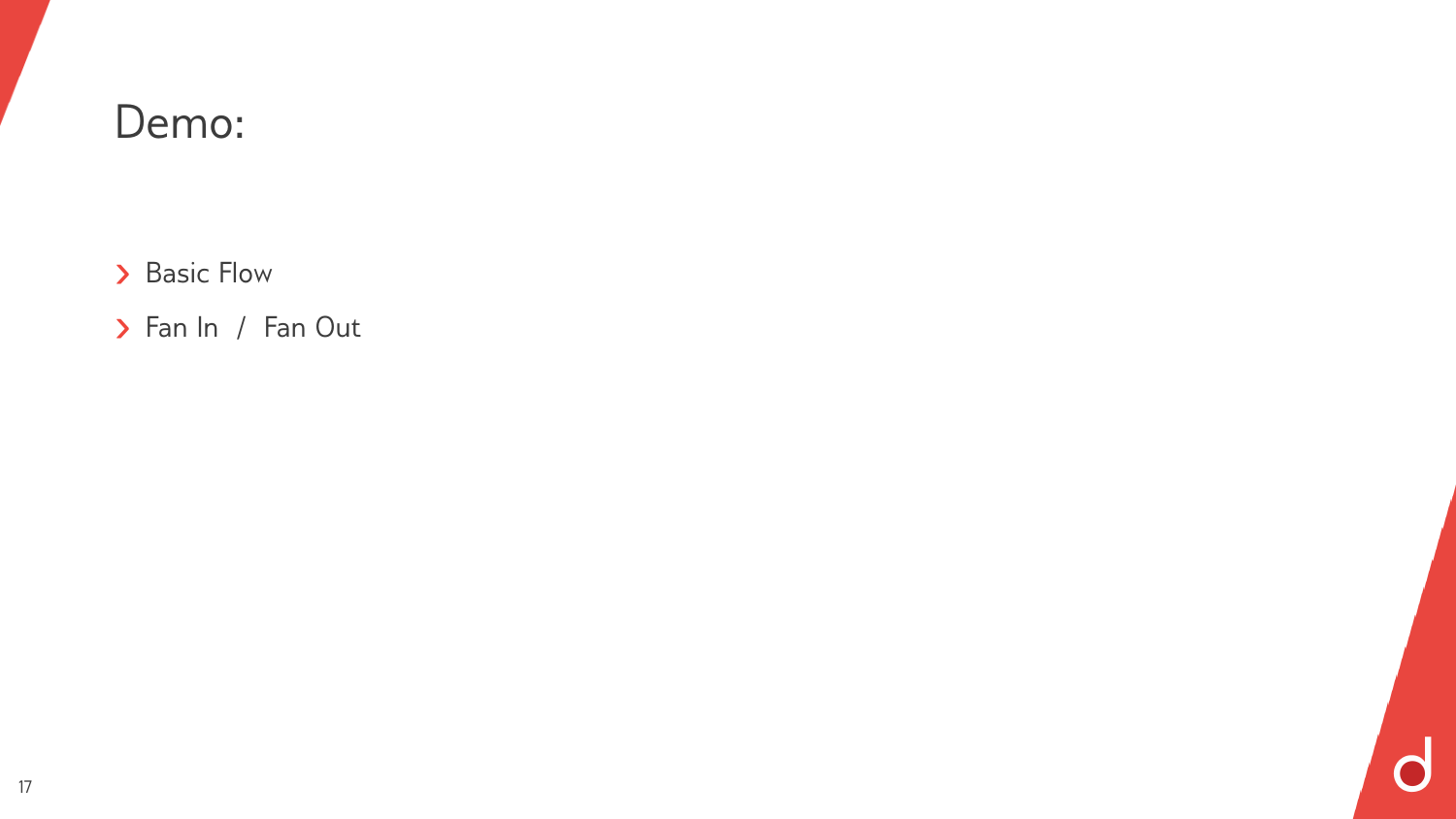

# Demo:
Basic Flow
Fan In  /  Fan Out

17